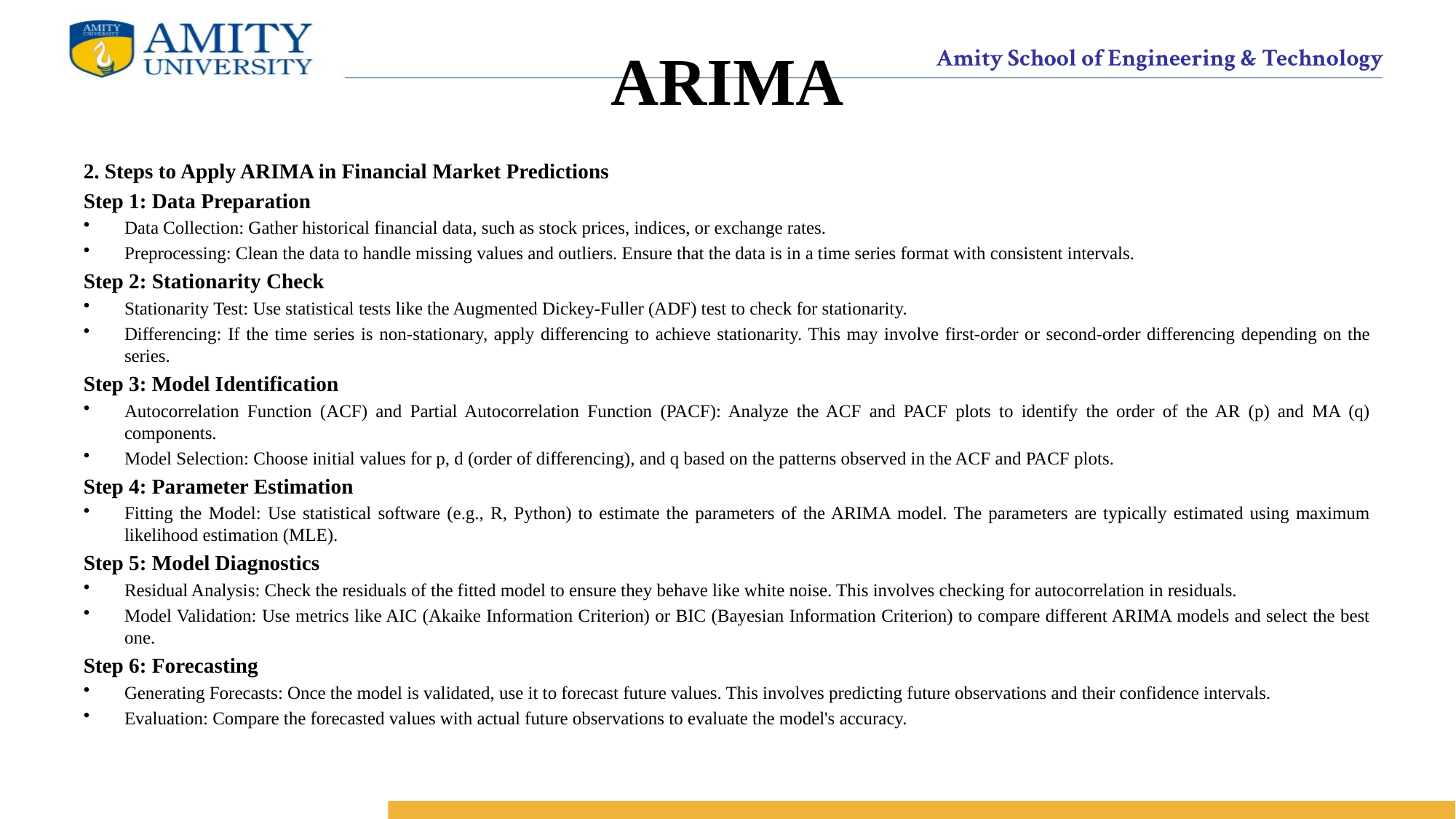

# ARIMA
2. Steps to Apply ARIMA in Financial Market Predictions
Step 1: Data Preparation
Data Collection: Gather historical financial data, such as stock prices, indices, or exchange rates.
Preprocessing: Clean the data to handle missing values and outliers. Ensure that the data is in a time series format with consistent intervals.
Step 2: Stationarity Check
Stationarity Test: Use statistical tests like the Augmented Dickey-Fuller (ADF) test to check for stationarity.
Differencing: If the time series is non-stationary, apply differencing to achieve stationarity. This may involve first-order or second-order differencing depending on the series.
Step 3: Model Identification
Autocorrelation Function (ACF) and Partial Autocorrelation Function (PACF): Analyze the ACF and PACF plots to identify the order of the AR (p) and MA (q) components.
Model Selection: Choose initial values for p, d (order of differencing), and q based on the patterns observed in the ACF and PACF plots.
Step 4: Parameter Estimation
Fitting the Model: Use statistical software (e.g., R, Python) to estimate the parameters of the ARIMA model. The parameters are typically estimated using maximum likelihood estimation (MLE).
Step 5: Model Diagnostics
Residual Analysis: Check the residuals of the fitted model to ensure they behave like white noise. This involves checking for autocorrelation in residuals.
Model Validation: Use metrics like AIC (Akaike Information Criterion) or BIC (Bayesian Information Criterion) to compare different ARIMA models and select the best one.
Step 6: Forecasting
Generating Forecasts: Once the model is validated, use it to forecast future values. This involves predicting future observations and their confidence intervals.
Evaluation: Compare the forecasted values with actual future observations to evaluate the model's accuracy.